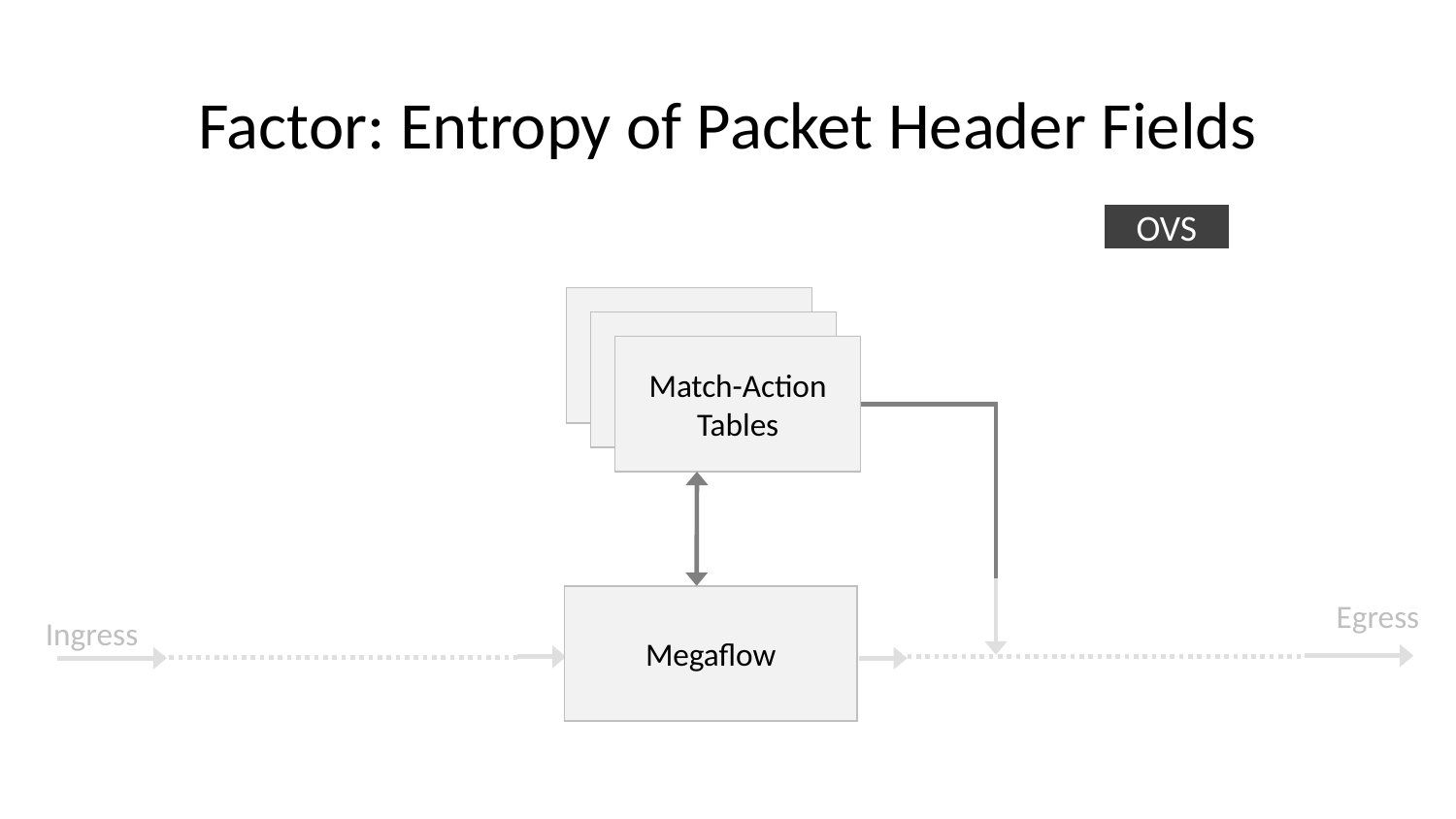

# Factor: Entropy of Packet Header Fields
OVS

Match-Action
Tables

Megaflow
Egress
Ingress